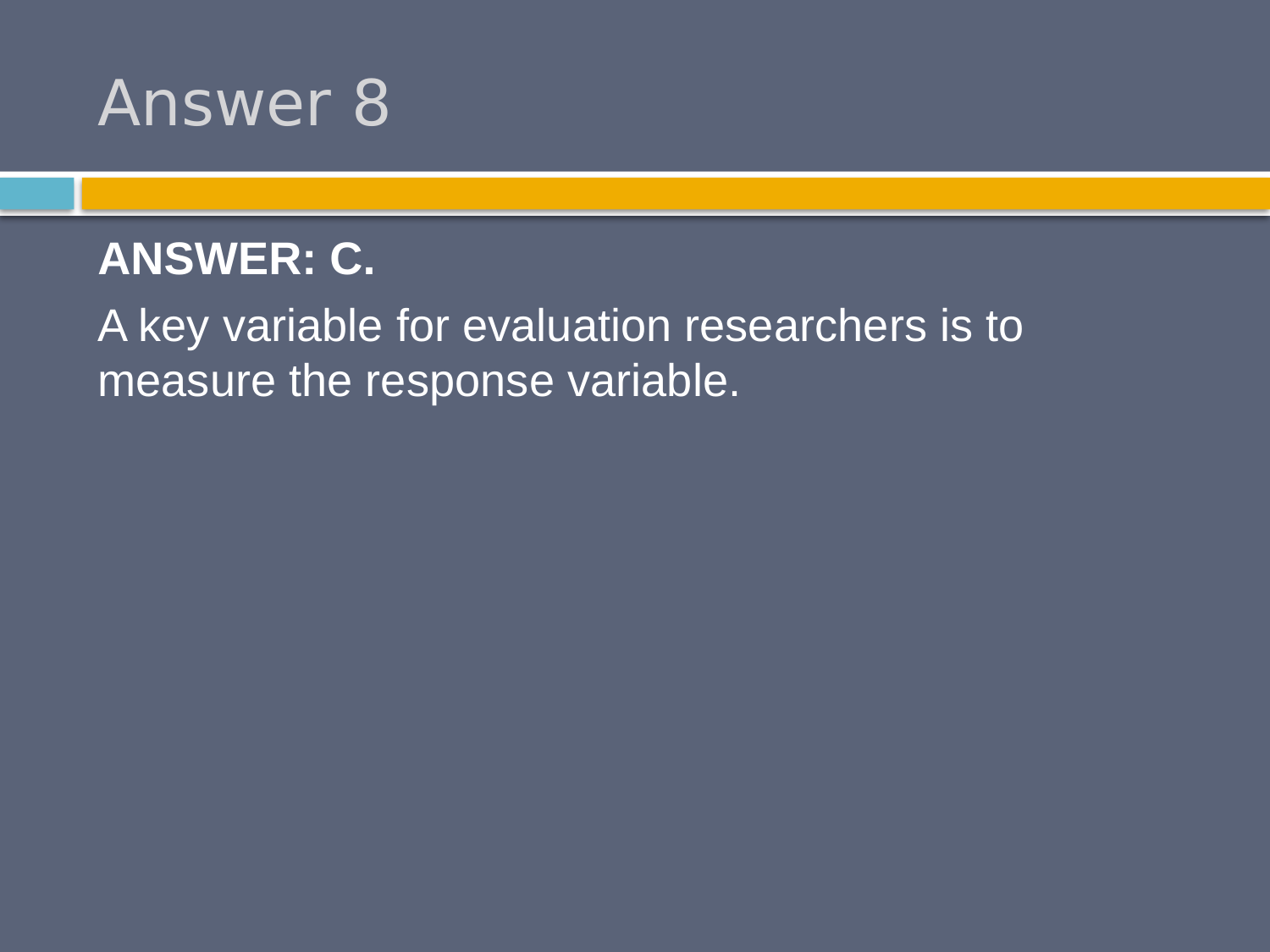

# Answer 8
ANSWER: C.
A key variable for evaluation researchers is to measure the response variable.